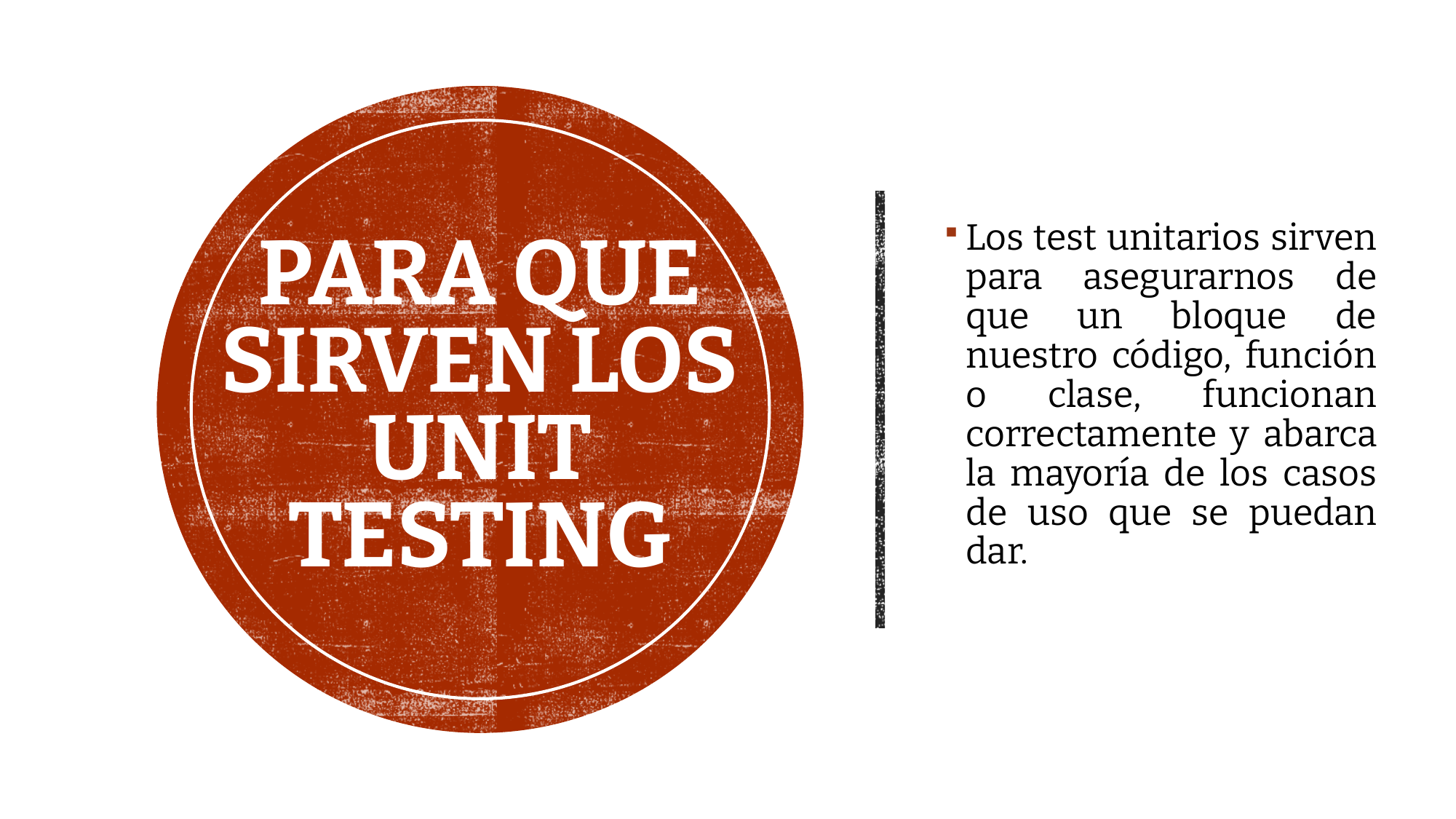

# Para que sirven los UNIT TESTING

Los test unitarios sirven para asegurarnos de que un bloque de nuestro código, función o clase, funcionan correctamente y abarca la mayoría de los casos de uso que se puedan dar.